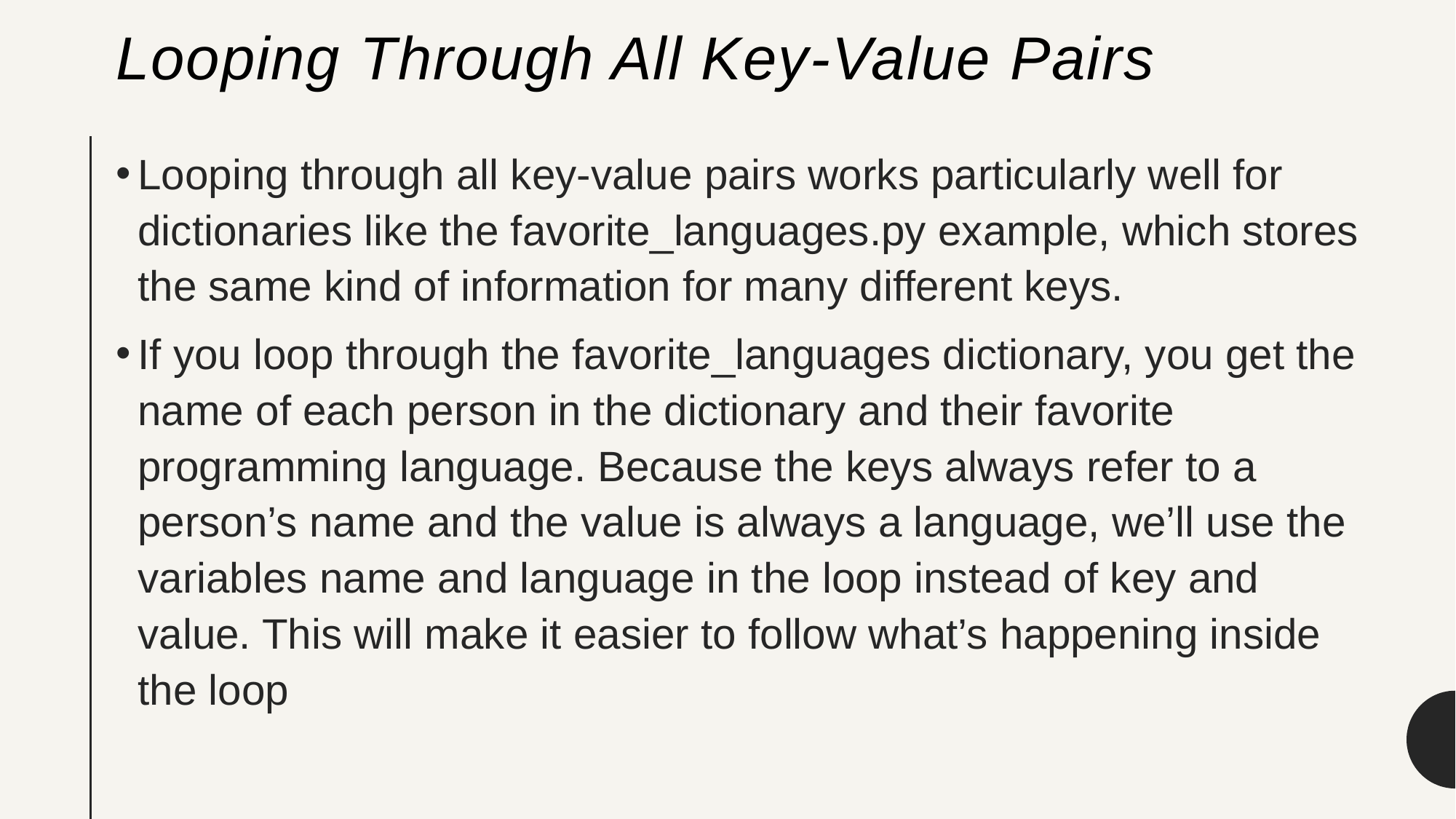

# Looping Through All Key-Value Pairs
Looping through all key-value pairs works particularly well for dictionaries like the favorite_languages.py example, which stores the same kind of information for many different keys.
If you loop through the favorite_languages dictionary, you get the name of each person in the dictionary and their favorite programming language. Because the keys always refer to a person’s name and the value is always a language, we’ll use the variables name and language in the loop instead of key and value. This will make it easier to follow what’s happening inside the loop